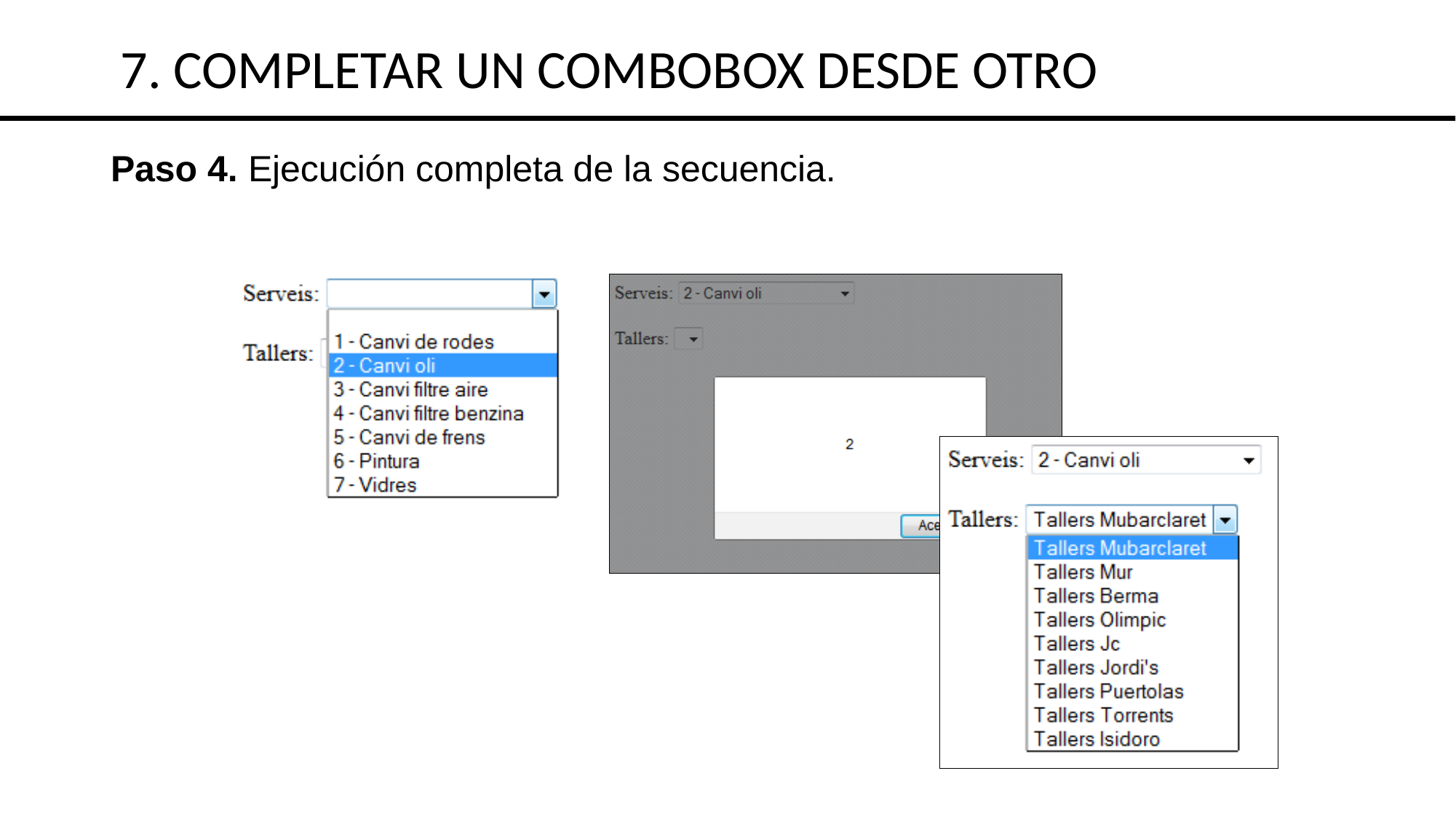

7. COMPLETAR UN COMBOBOX DESDE OTRO
Paso 4. Ejecución completa de la secuencia.